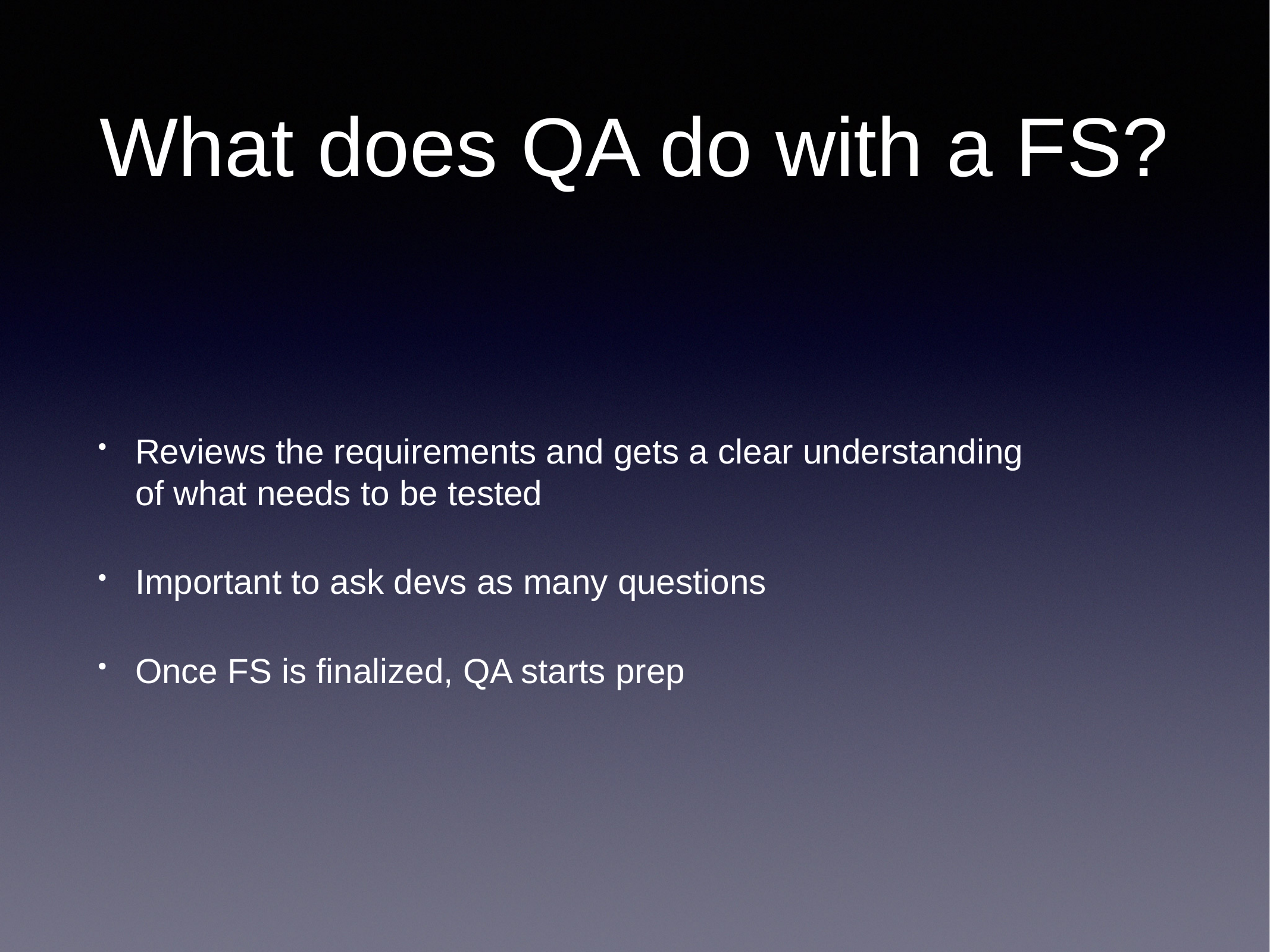

# What does QA do with a FS?
Reviews the requirements and gets a clear understanding of what needs to be tested
Important to ask devs as many questions
Once FS is finalized, QA starts prep